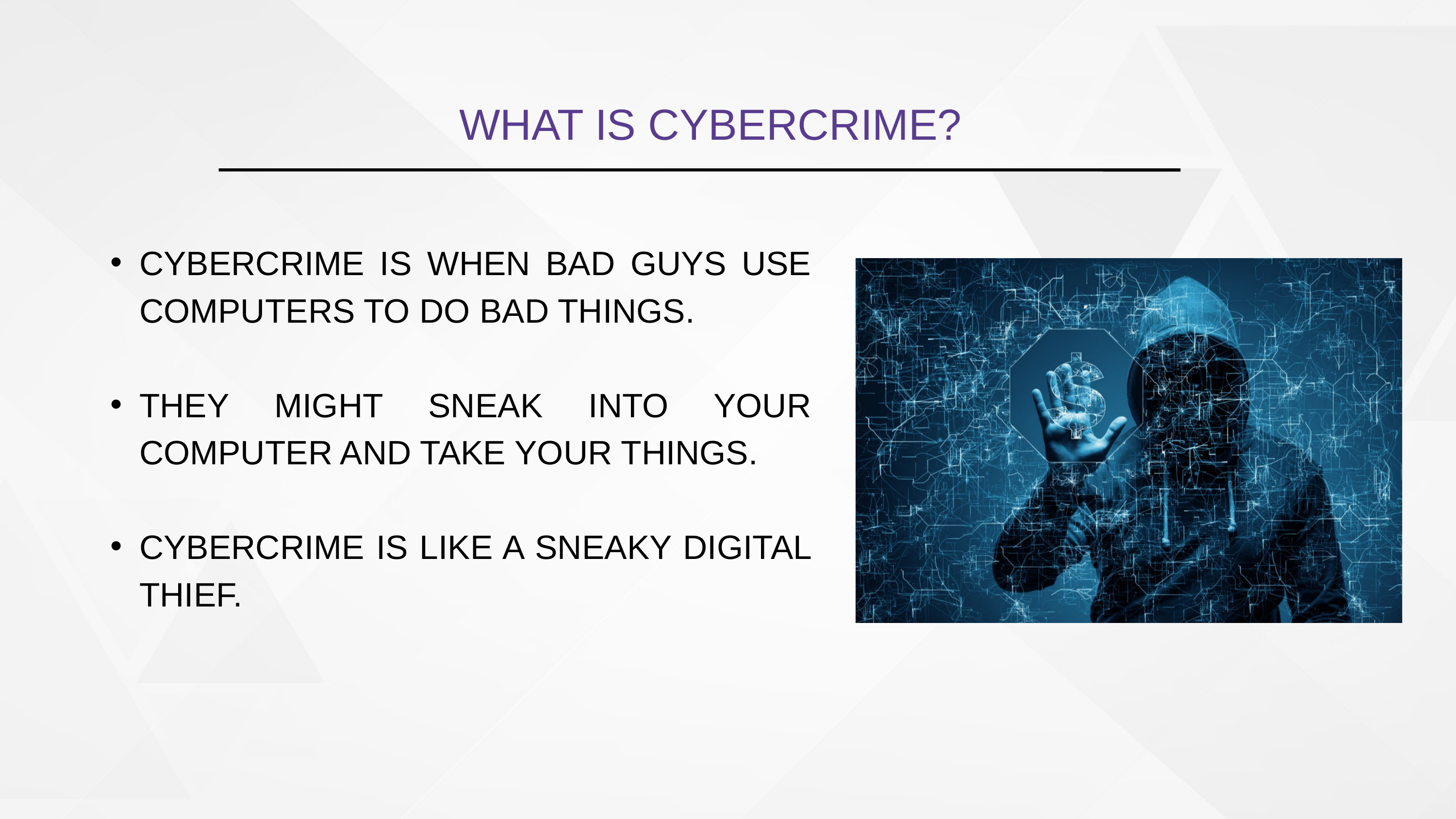

WHAT IS CYBERCRIME?

CYBERCRIME IS WHEN BAD GUYS USE COMPUTERS TO DO BAD THINGS.

THEY MIGHT SNEAK INTO YOUR COMPUTER AND TAKE YOUR THINGS.

CYBERCRIME IS LIKE A SNEAKY DIGITAL THIEF.